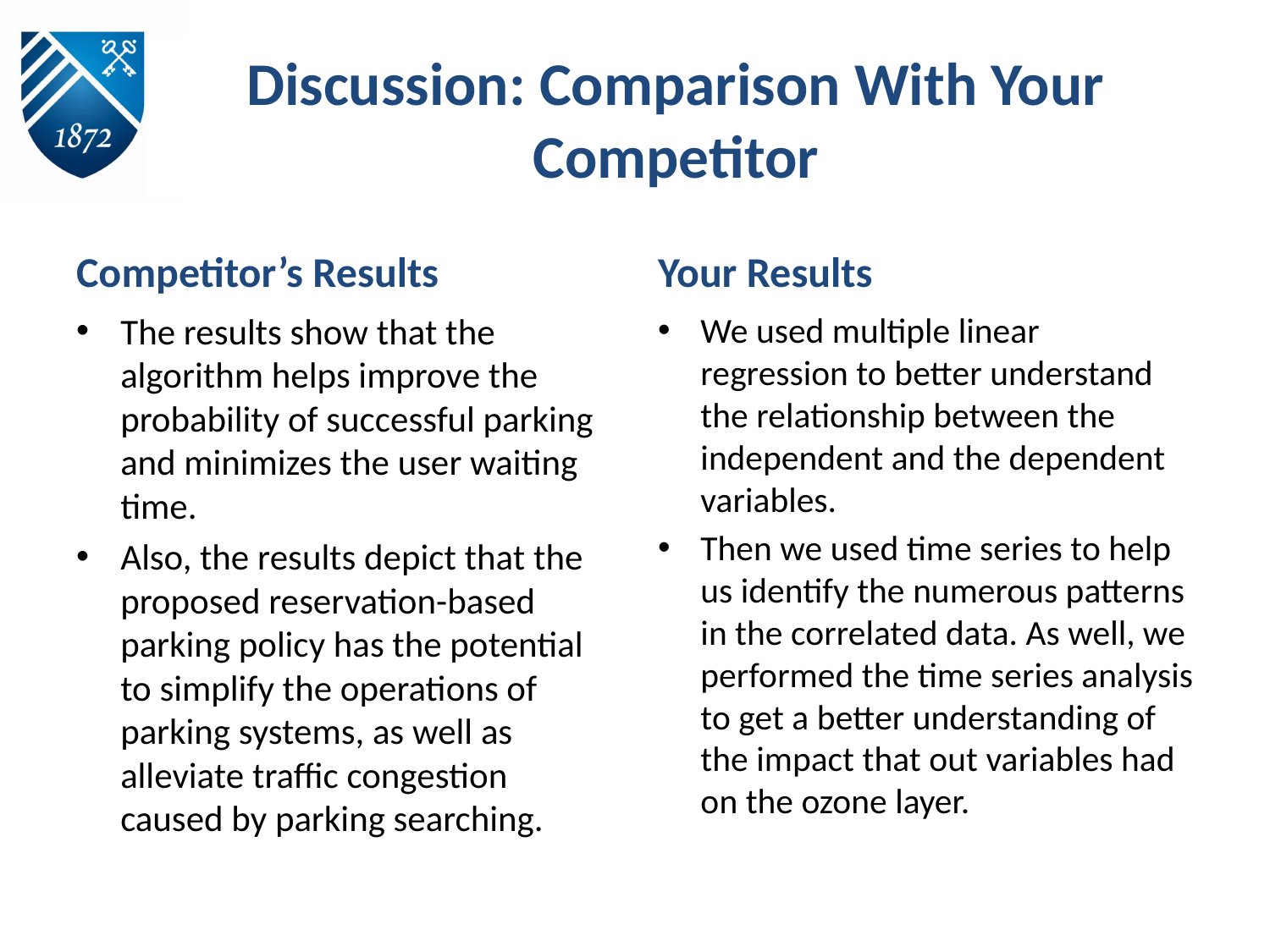

# Discussion: Comparison With Your Competitor
Competitor’s Results
Your Results
The results show that the algorithm helps improve the probability of successful parking and minimizes the user waiting time.
Also, the results depict that the proposed reservation-based parking policy has the potential to simplify the operations of parking systems, as well as alleviate traffic congestion caused by parking searching.
We used multiple linear regression to better understand the relationship between the independent and the dependent variables.
Then we used time series to help us identify the numerous patterns in the correlated data. As well, we performed the time series analysis to get a better understanding of the impact that out variables had on the ozone layer.